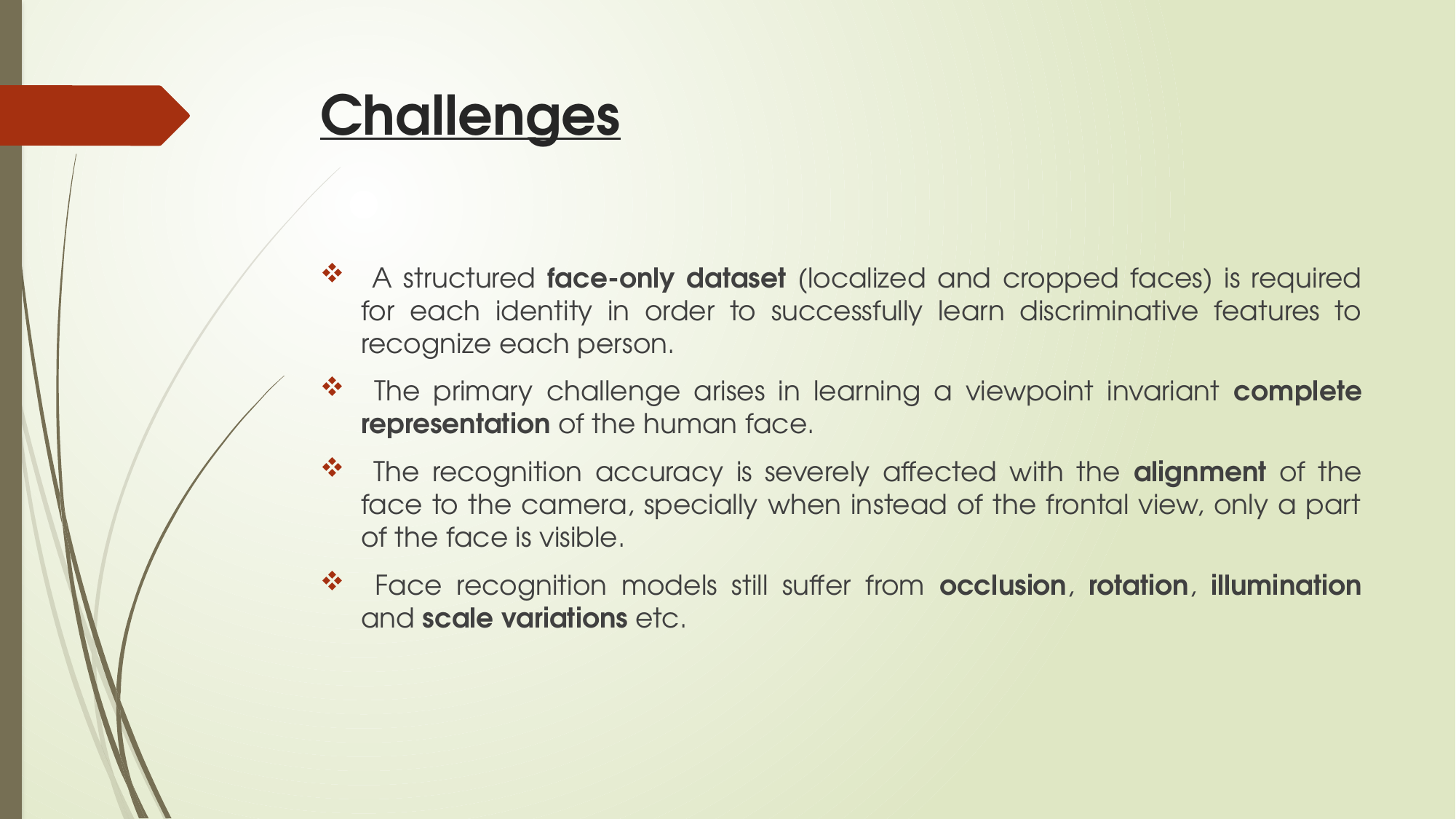

# Challenges
 A structured face-only dataset (localized and cropped faces) is required for each identity in order to successfully learn discriminative features to recognize each person.
 The primary challenge arises in learning a viewpoint invariant complete representation of the human face.
 The recognition accuracy is severely affected with the alignment of the face to the camera, specially when instead of the frontal view, only a part of the face is visible.
 Face recognition models still suffer from occlusion, rotation, illumination and scale variations etc.